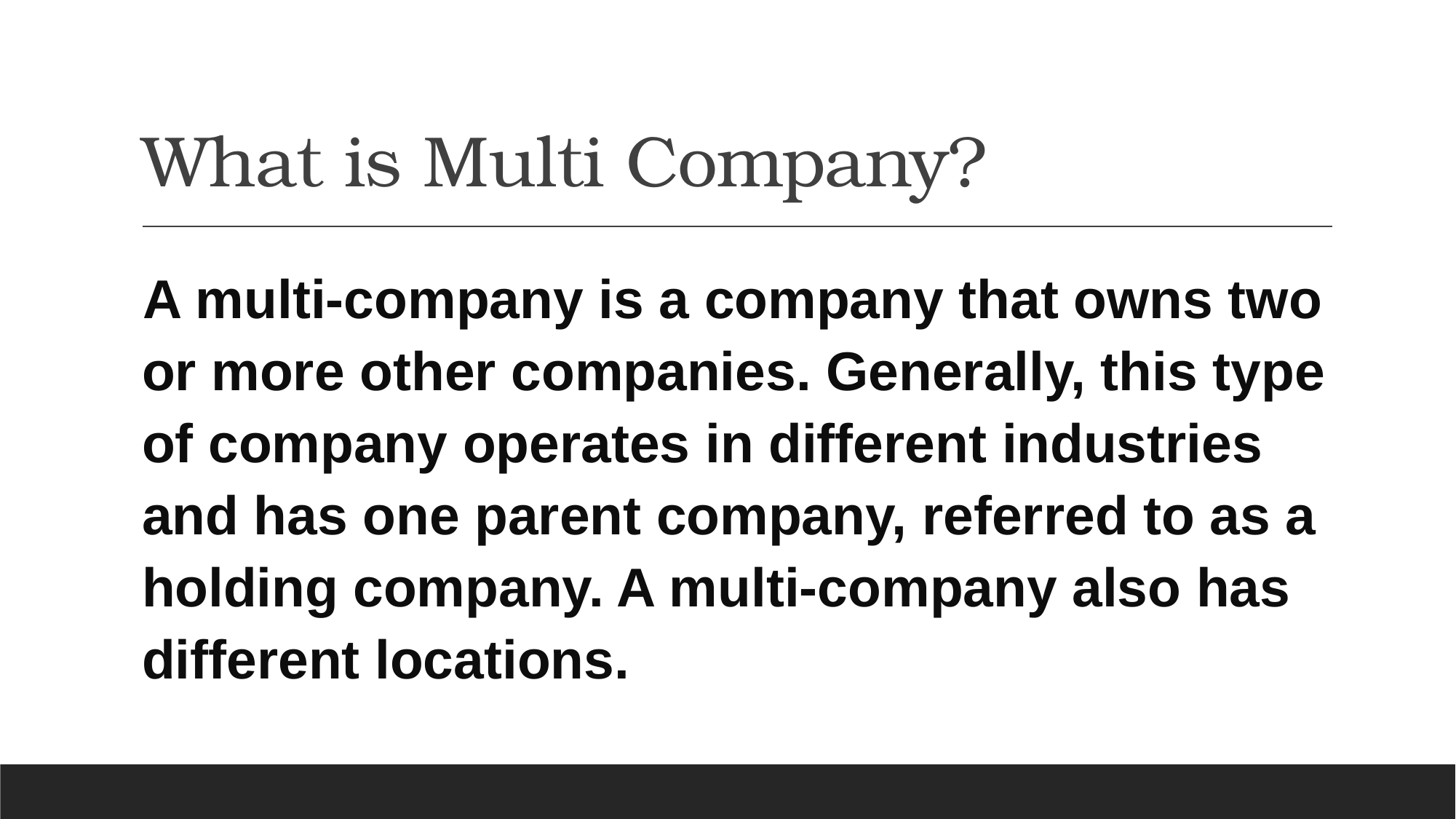

# What is Multi Company?
A multi-company is a company that owns two or more other companies. Generally, this type of company operates in different industries and has one parent company, referred to as a holding company. A multi-company also has different locations.